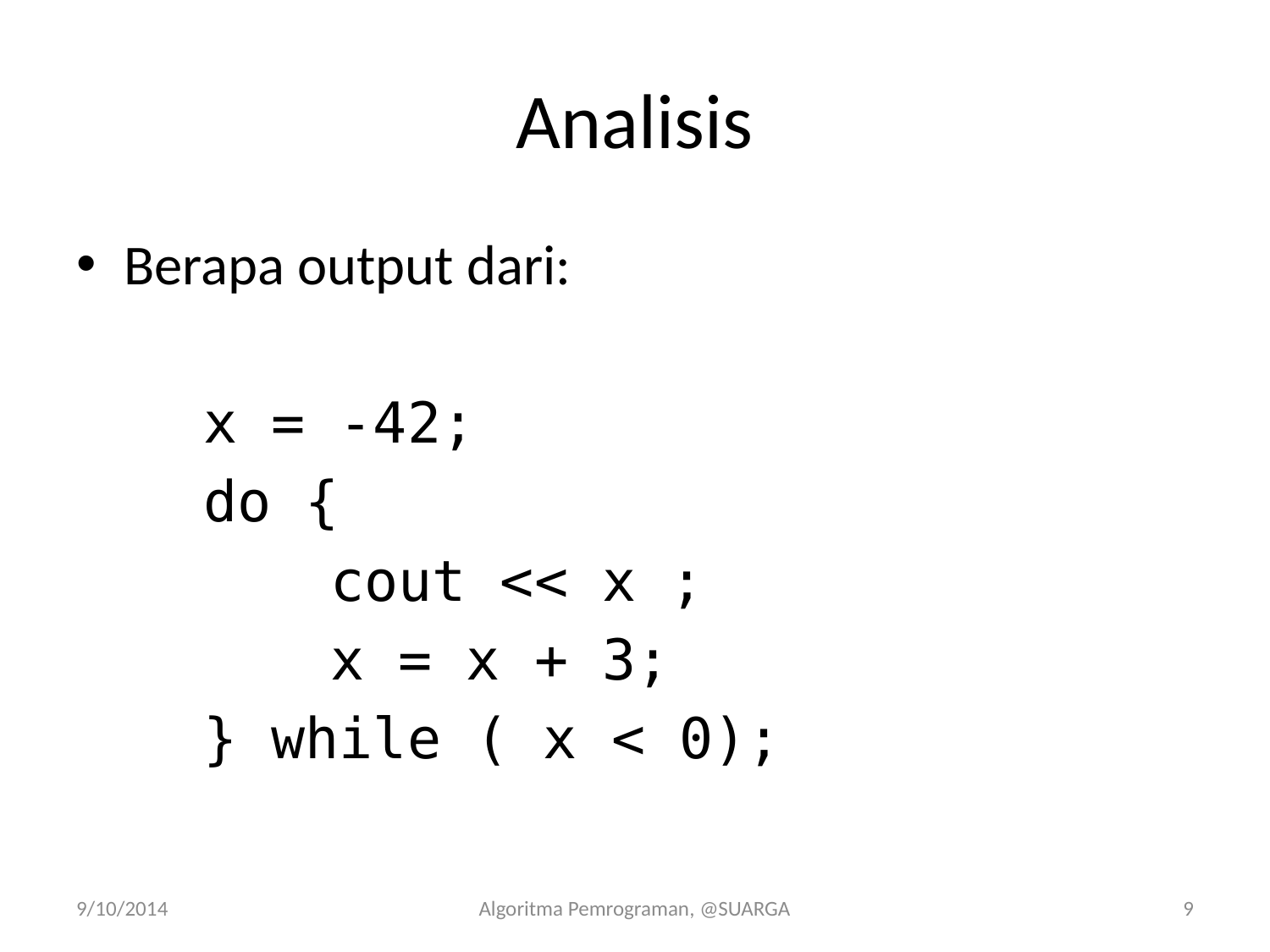

# Analisis
Berapa output dari:

	x = -42;
	do {
		cout << x ;
		x = x + 3;
	} while ( x < 0);

9/10/2014
Algoritma Pemrograman, @SUARGA
9